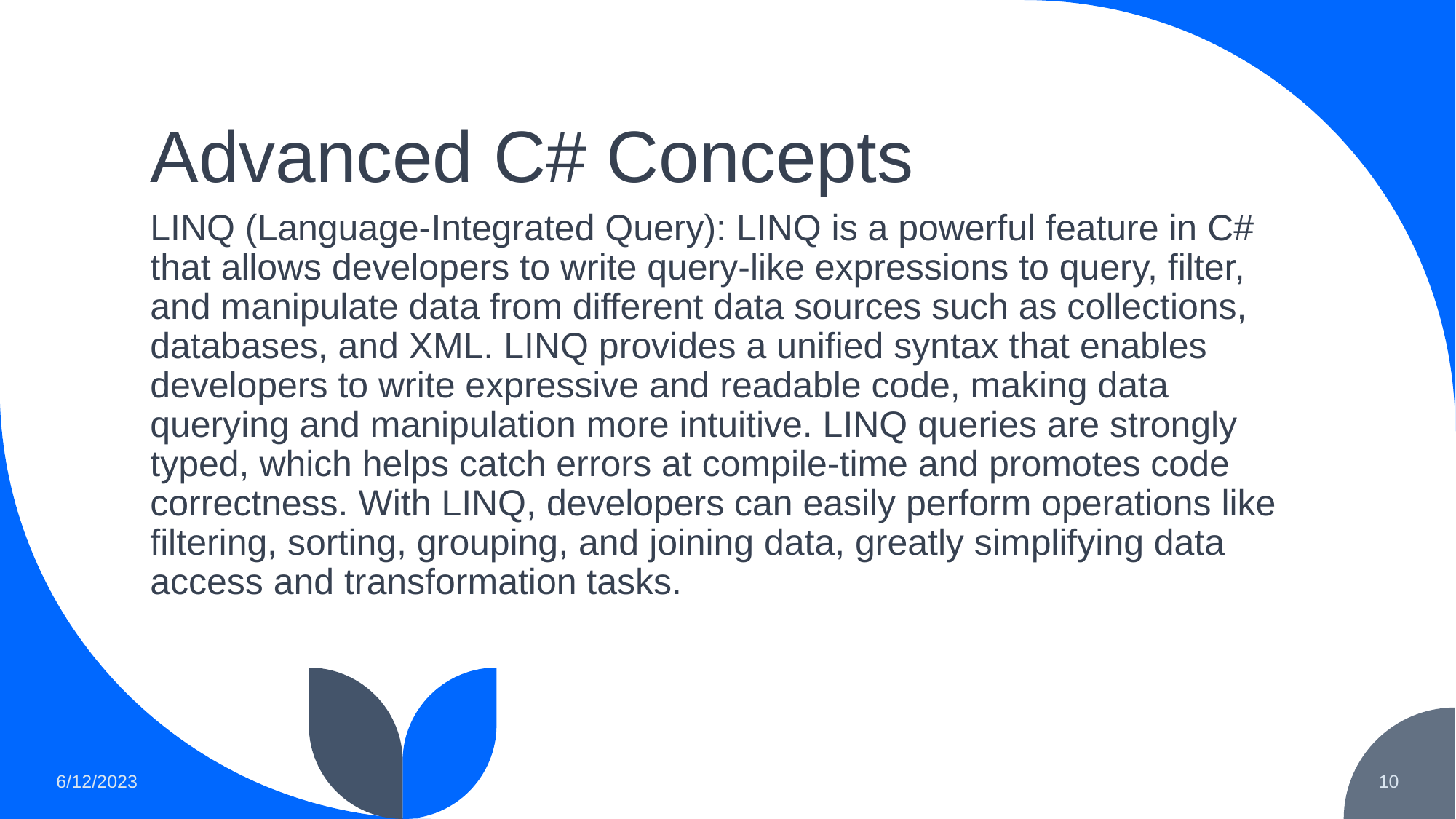

# Advanced C# Concepts
LINQ (Language-Integrated Query): LINQ is a powerful feature in C# that allows developers to write query-like expressions to query, filter, and manipulate data from different data sources such as collections, databases, and XML. LINQ provides a unified syntax that enables developers to write expressive and readable code, making data querying and manipulation more intuitive. LINQ queries are strongly typed, which helps catch errors at compile-time and promotes code correctness. With LINQ, developers can easily perform operations like filtering, sorting, grouping, and joining data, greatly simplifying data access and transformation tasks.
6/12/2023
10